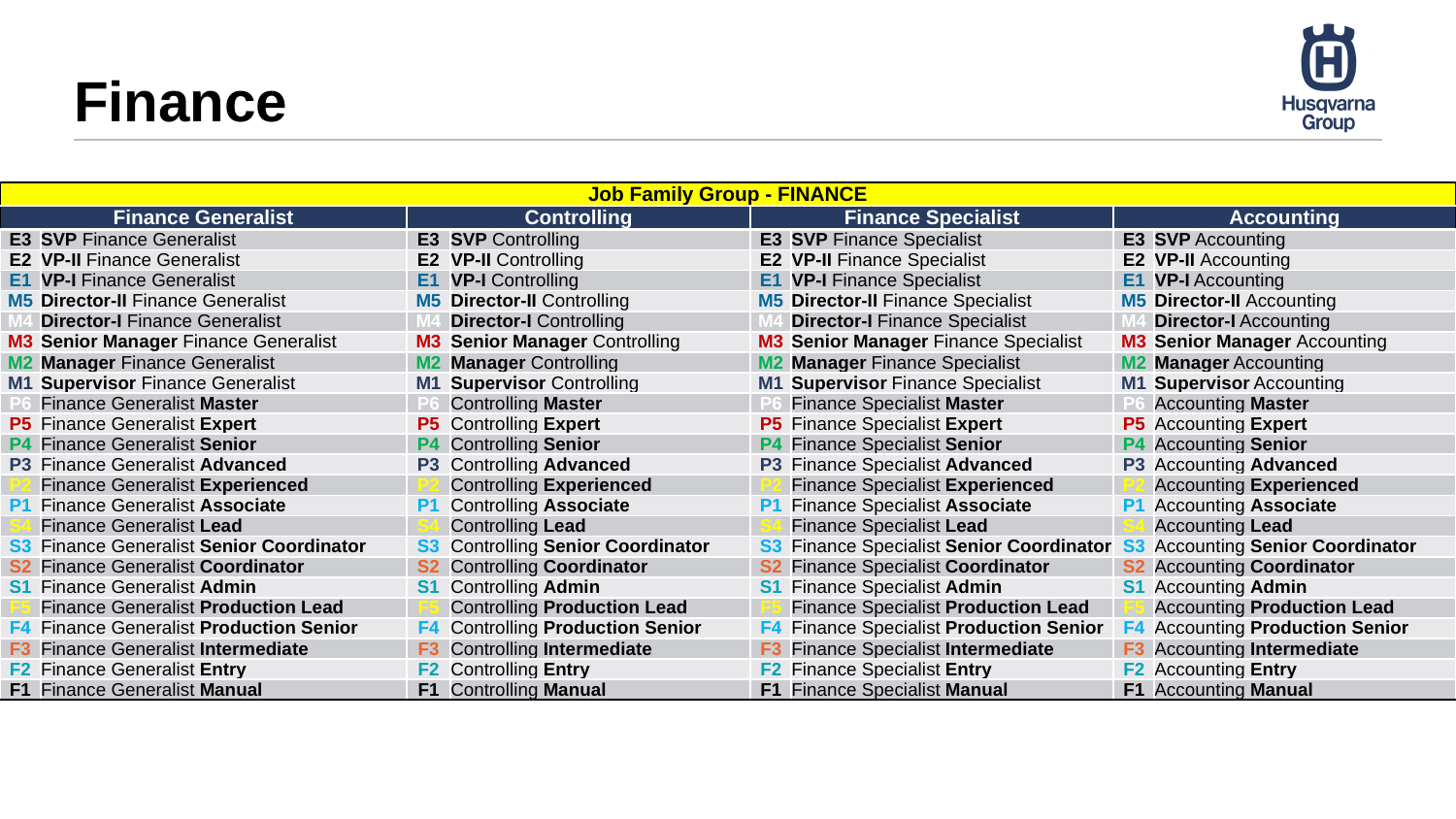

# Finance
| Job Family Group - FINANCE |  |  |  |  |  |  |  |
| --- | --- | --- | --- | --- | --- | --- | --- |
| Finance Generalist |  | Controlling |  | Finance Specialist |  | Accounting |  |
| E3 | SVP Finance Generalist | E3 | SVP Controlling | E3 | SVP Finance Specialist | E3 | SVP Accounting |
| E2 | VP-II Finance Generalist | E2 | VP-II Controlling | E2 | VP-II Finance Specialist | E2 | VP-II Accounting |
| E1 | VP-I Finance Generalist | E1 | VP-I Controlling | E1 | VP-I Finance Specialist | E1 | VP-I Accounting |
| M5 | Director-II Finance Generalist | M5 | Director-II Controlling | M5 | Director-II Finance Specialist | M5 | Director-II Accounting |
| M4 | Director-I Finance Generalist | M4 | Director-I Controlling | M4 | Director-I Finance Specialist | M4 | Director-I Accounting |
| M3 | Senior Manager Finance Generalist | M3 | Senior Manager Controlling | M3 | Senior Manager Finance Specialist | M3 | Senior Manager Accounting |
| M2 | Manager Finance Generalist | M2 | Manager Controlling | M2 | Manager Finance Specialist | M2 | Manager Accounting |
| M1 | Supervisor Finance Generalist | M1 | Supervisor Controlling | M1 | Supervisor Finance Specialist | M1 | Supervisor Accounting |
| P6 | Finance Generalist Master | P6 | Controlling Master | P6 | Finance Specialist Master | P6 | Accounting Master |
| P5 | Finance Generalist Expert | P5 | Controlling Expert | P5 | Finance Specialist Expert | P5 | Accounting Expert |
| P4 | Finance Generalist Senior | P4 | Controlling Senior | P4 | Finance Specialist Senior | P4 | Accounting Senior |
| P3 | Finance Generalist Advanced | P3 | Controlling Advanced | P3 | Finance Specialist Advanced | P3 | Accounting Advanced |
| P2 | Finance Generalist Experienced | P2 | Controlling Experienced | P2 | Finance Specialist Experienced | P2 | Accounting Experienced |
| P1 | Finance Generalist Associate | P1 | Controlling Associate | P1 | Finance Specialist Associate | P1 | Accounting Associate |
| S4 | Finance Generalist Lead | S4 | Controlling Lead | S4 | Finance Specialist Lead | S4 | Accounting Lead |
| S3 | Finance Generalist Senior Coordinator | S3 | Controlling Senior Coordinator | S3 | Finance Specialist Senior Coordinator | S3 | Accounting Senior Coordinator |
| S2 | Finance Generalist Coordinator | S2 | Controlling Coordinator | S2 | Finance Specialist Coordinator | S2 | Accounting Coordinator |
| S1 | Finance Generalist Admin | S1 | Controlling Admin | S1 | Finance Specialist Admin | S1 | Accounting Admin |
| F5 | Finance Generalist Production Lead | F5 | Controlling Production Lead | F5 | Finance Specialist Production Lead | F5 | Accounting Production Lead |
| F4 | Finance Generalist Production Senior | F4 | Controlling Production Senior | F4 | Finance Specialist Production Senior | F4 | Accounting Production Senior |
| F3 | Finance Generalist Intermediate | F3 | Controlling Intermediate | F3 | Finance Specialist Intermediate | F3 | Accounting Intermediate |
| F2 | Finance Generalist Entry | F2 | Controlling Entry | F2 | Finance Specialist Entry | F2 | Accounting Entry |
| F1 | Finance Generalist Manual | F1 | Controlling Manual | F1 | Finance Specialist Manual | F1 | Accounting Manual |